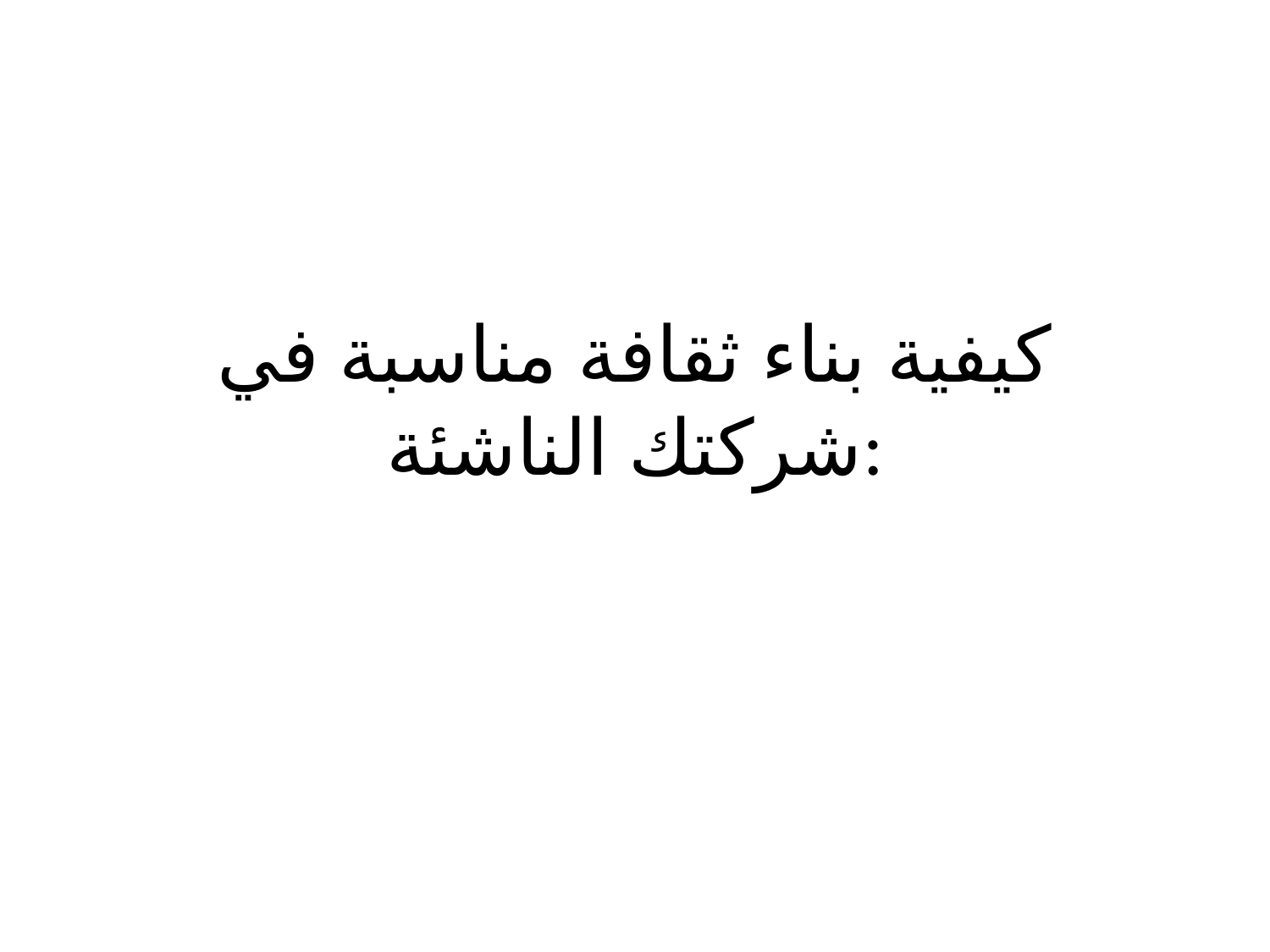

# كيفية بناء ثقافة مناسبة في شركتك الناشئة: